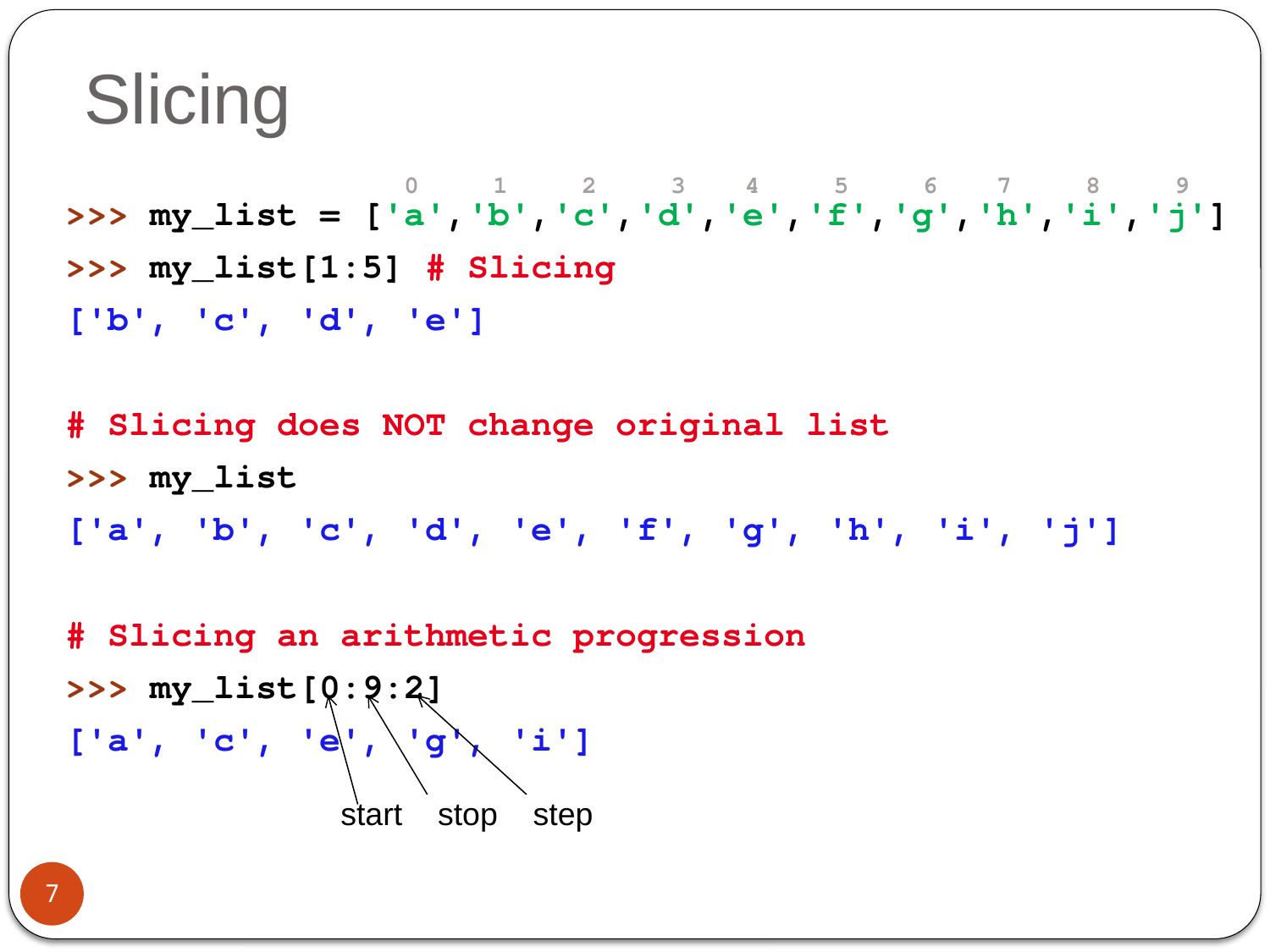

# Slicing
0     1     2     3    4     5     6    7     8     9
>>> my_list = ['a','b','c','d','e','f','g','h','i','j']
>>> my_list[1:5] # Slicing
['b', 'c', 'd', 'e']

# Slicing does NOT change original list
>>> my_list
['a', 'b', 'c', 'd', 'e', 'f', 'g', 'h', 'i', 'j']

# Slicing an arithmetic progression
>>> my_list[0:9:2]
['a', 'c', 'e', 'g', 'i']
start    stop    step
7